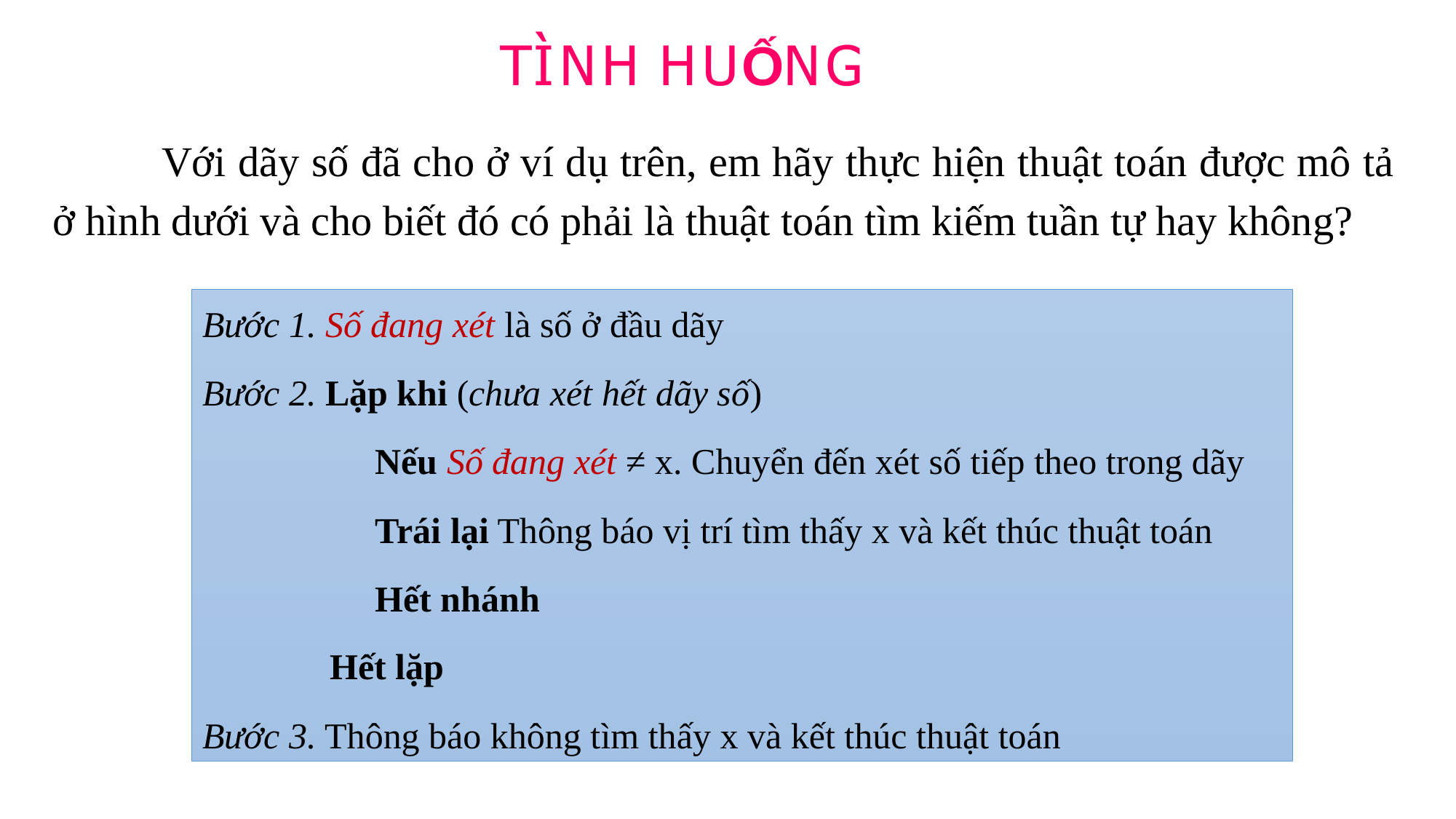

TÌNH HUỐNG
	Với dãy số đã cho ở ví dụ trên, em hãy thực hiện thuật toán được mô tả ở hình dưới và cho biết đó có phải là thuật toán tìm kiếm tuần tự hay không?
Bước 1. Số đang xét là số ở đầu dãy
Bước 2. Lặp khi (chưa xét hết dãy số)
                   Nếu Số đang xét ≠ x. Chuyển đến xét số tiếp theo trong dãy
                   Trái lại Thông báo vị trí tìm thấy x và kết thúc thuật toán
                   Hết nhánh
              Hết lặp
Bước 3. Thông báo không tìm thấy x và kết thúc thuật toán